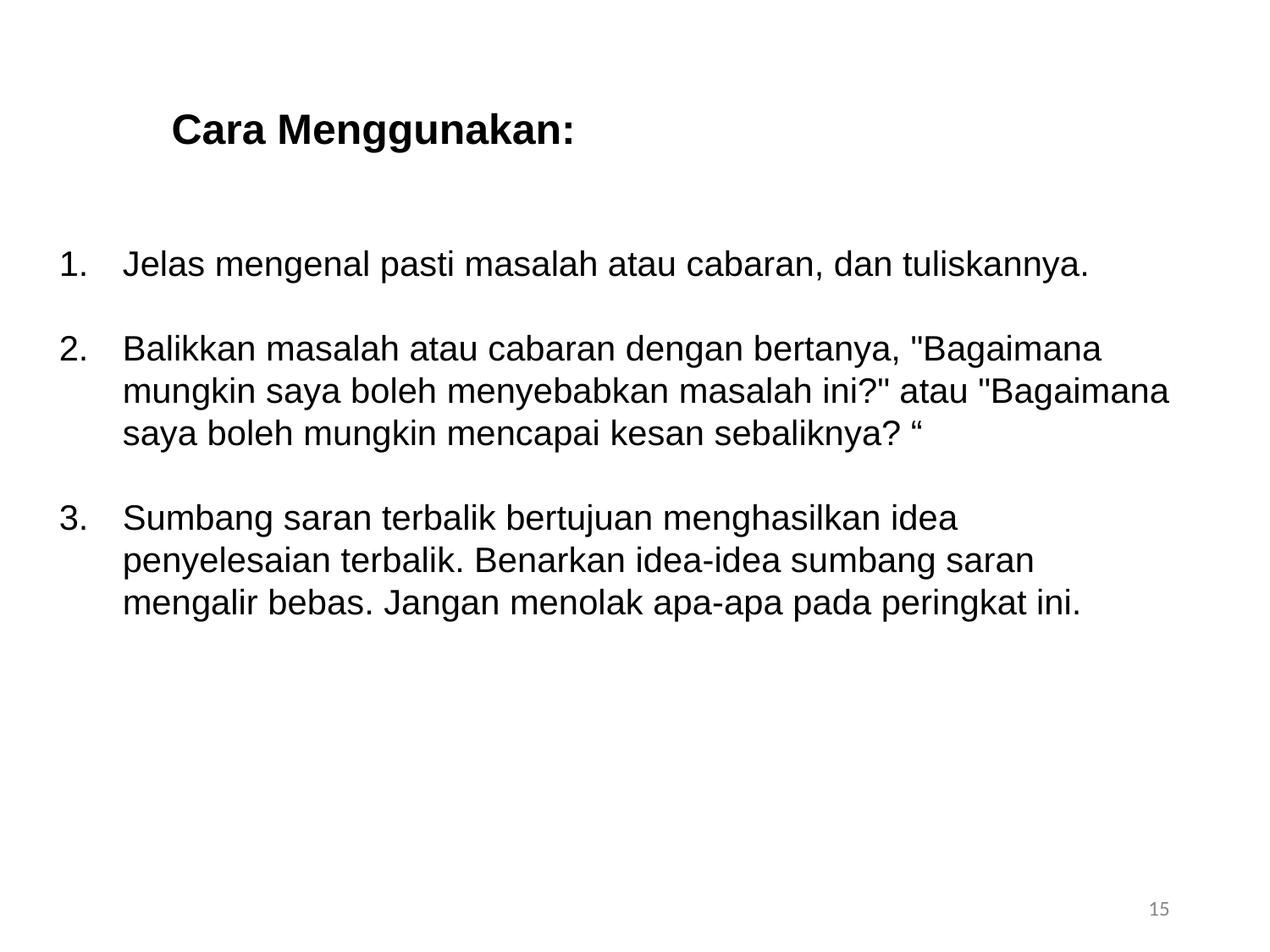

Cara Menggunakan:
Jelas mengenal pasti masalah atau cabaran, dan tuliskannya.

Balikkan masalah atau cabaran dengan bertanya, "Bagaimana mungkin saya boleh menyebabkan masalah ini?" atau "Bagaimana saya boleh mungkin mencapai kesan sebaliknya? “

Sumbang saran terbalik bertujuan menghasilkan idea penyelesaian terbalik. Benarkan idea-idea sumbang saran mengalir bebas. Jangan menolak apa-apa pada peringkat ini.

15